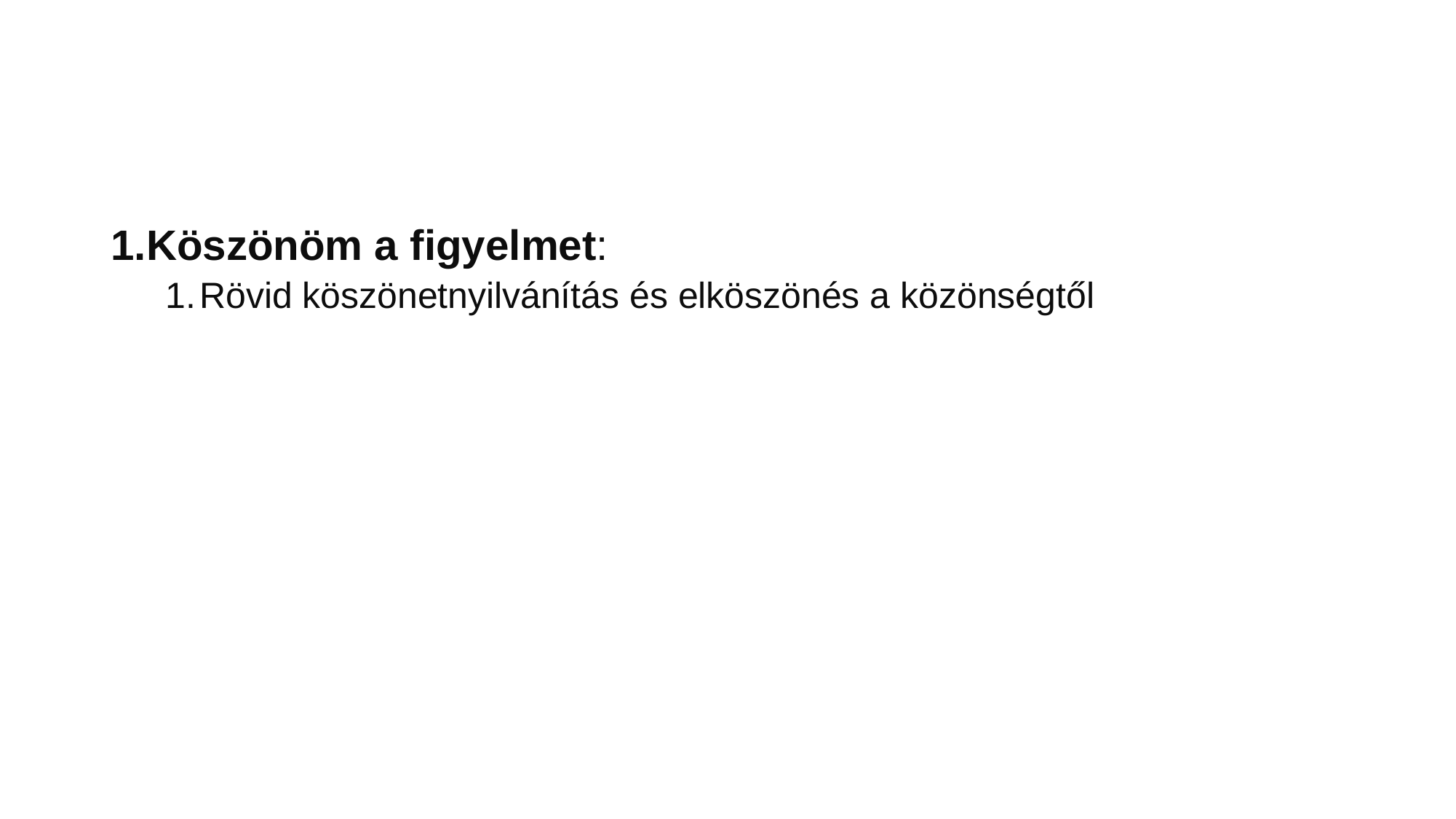

#
Köszönöm a figyelmet:
Rövid köszönetnyilvánítás és elköszönés a közönségtől